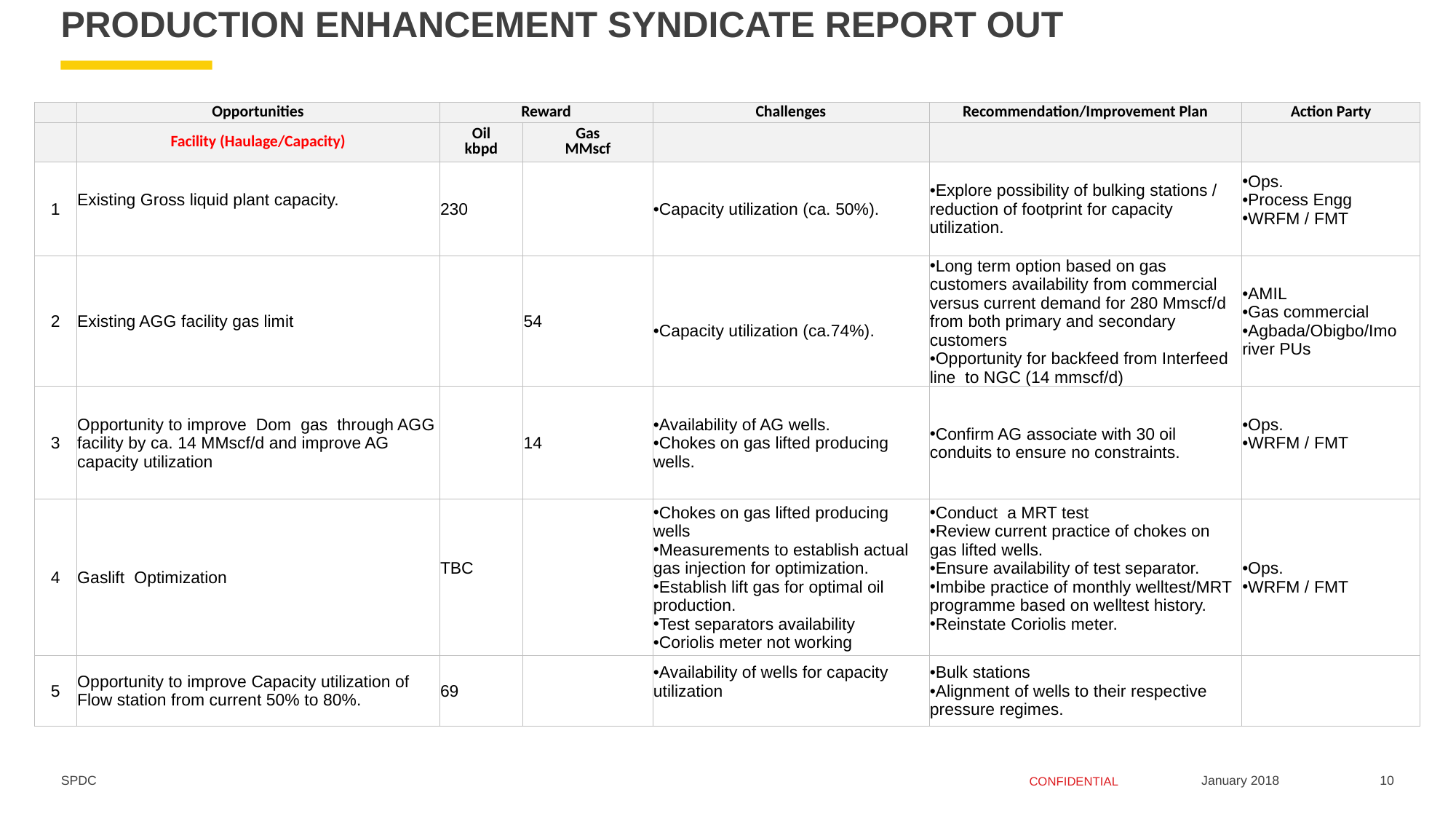

# PRODUCTION ENHANCEMENT SYNDICATE REPORT OUT
|  | Opportunities | Reward |  | Challenges | Recommendation/Improvement Plan | Action Party |
| --- | --- | --- | --- | --- | --- | --- |
|  | Facility (Haulage/Capacity) | Oil kbpd | Gas MMscf |  |  |  |
| 1 | Existing Gross liquid plant capacity. | 230 |  | Capacity utilization (ca. 50%). | Explore possibility of bulking stations / reduction of footprint for capacity utilization. | Ops. Process Engg WRFM / FMT |
| 2 | Existing AGG facility gas limit |  | 54 | Capacity utilization (ca.74%). | Long term option based on gas customers availability from commercial versus current demand for 280 Mmscf/d from both primary and secondary customers Opportunity for backfeed from Interfeed line to NGC (14 mmscf/d) | AMIL Gas commercial Agbada/Obigbo/Imo river PUs |
| 3 | Opportunity to improve Dom gas through AGG facility by ca. 14 MMscf/d and improve AG capacity utilization |  | 14 | Availability of AG wells. Chokes on gas lifted producing wells. | Confirm AG associate with 30 oil conduits to ensure no constraints. | Ops. WRFM / FMT |
| 4 | Gaslift Optimization | TBC |  | Chokes on gas lifted producing wells Measurements to establish actual gas injection for optimization. Establish lift gas for optimal oil production. Test separators availability Coriolis meter not working | Conduct a MRT test Review current practice of chokes on gas lifted wells. Ensure availability of test separator. Imbibe practice of monthly welltest/MRT programme based on welltest history. Reinstate Coriolis meter. | Ops. WRFM / FMT |
| 5 | Opportunity to improve Capacity utilization of Flow station from current 50% to 80%. | 69 |  | Availability of wells for capacity utilization | Bulk stations Alignment of wells to their respective pressure regimes. |  |

10
January 2018